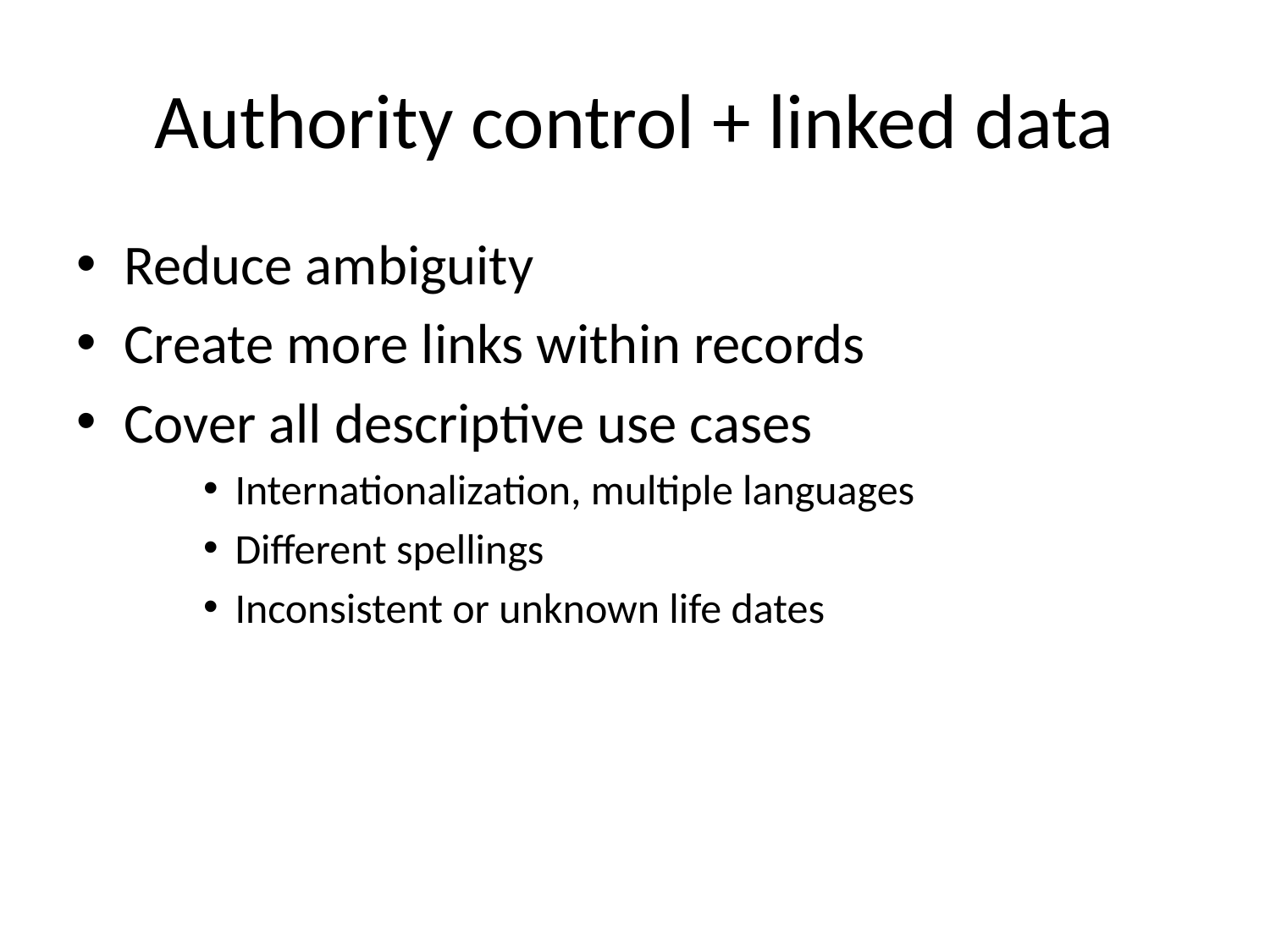

# Authority control + linked data
Reduce ambiguity
Create more links within records
Cover all descriptive use cases
Internationalization, multiple languages
Different spellings
Inconsistent or unknown life dates